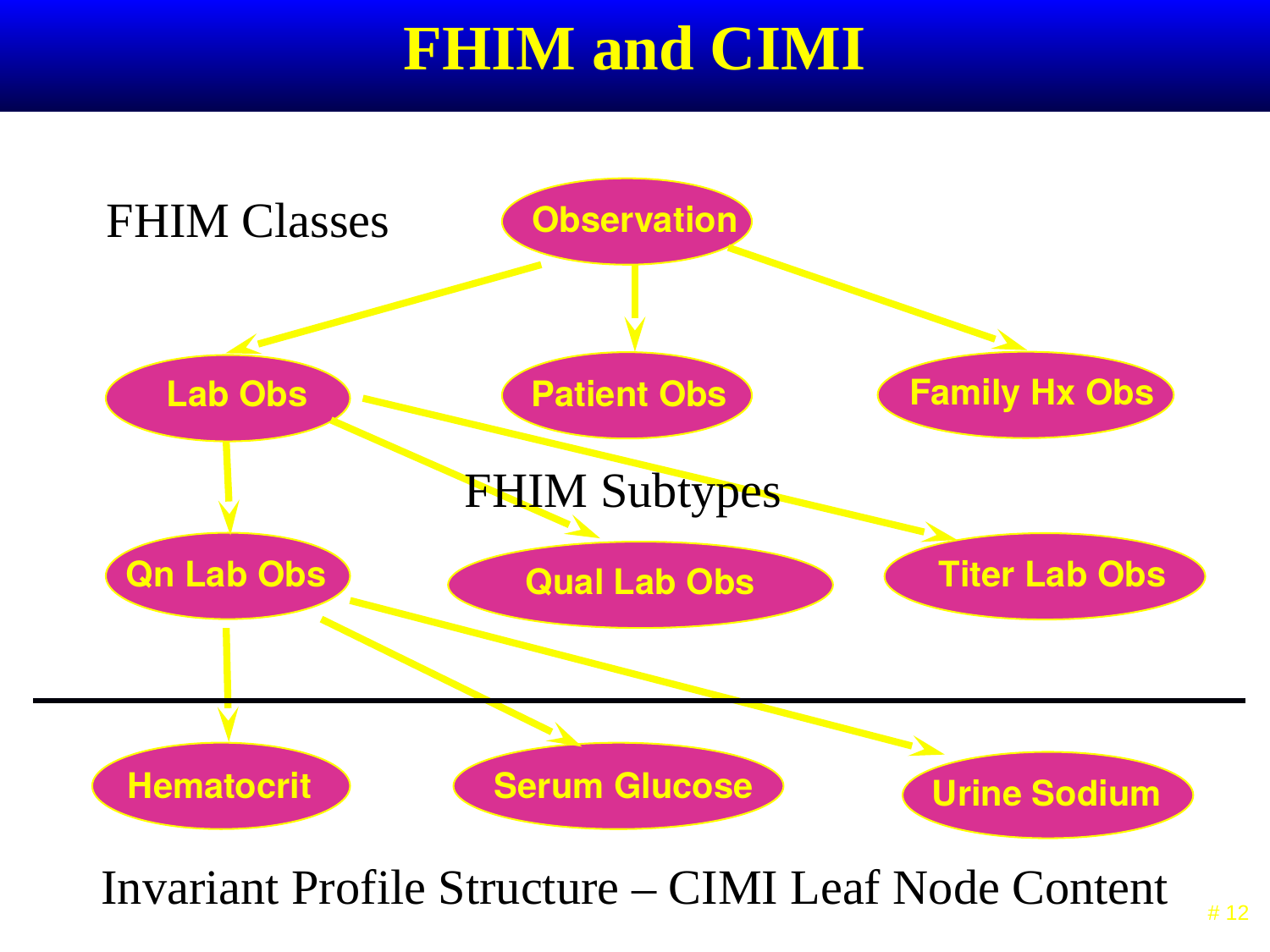

FHIM and CIMI

FHIM Classes
Observation

Family Hx Obs
Patient Obs
Lab Obs

FHIM Subtypes

Titer Lab Obs
Qn Lab Obs
Qual Lab Obs

Hematocrit
Serum Glucose
Urine Sodium
Invariant Profile Structure – CIMI Leaf Node Content
  # 12